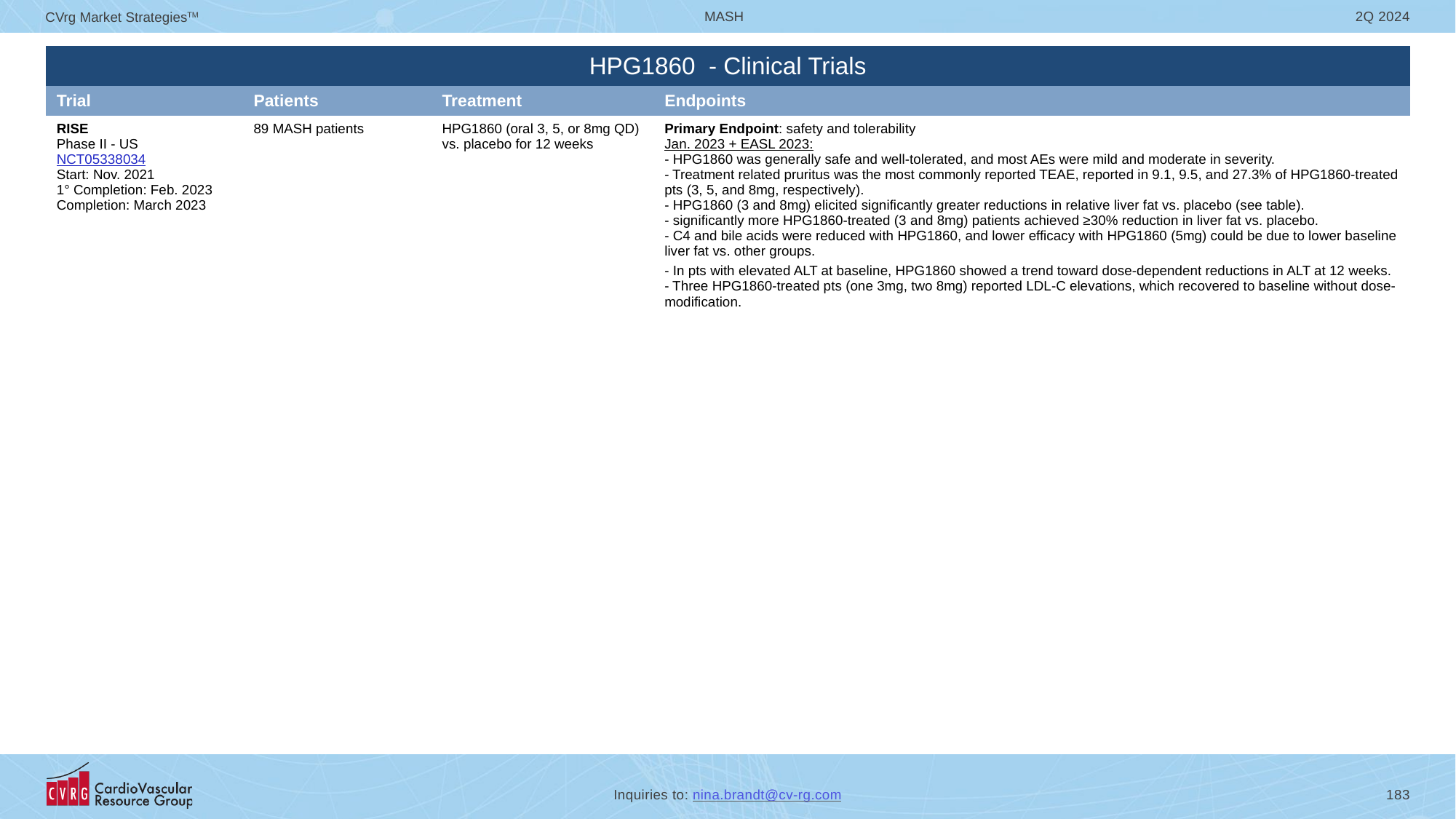

| HPG1860 - Clinical Trials |  |  |  |
| --- | --- | --- | --- |
| Trial | Patients | Treatment | Endpoints |
| RISE Phase II - US NCT05338034 Start: Nov. 2021 1° Completion: Feb. 2023 Completion: March 2023 | 89 MASH patients | HPG1860 (oral 3, 5, or 8mg QD) vs. placebo for 12 weeks | Primary Endpoint: safety and tolerability Jan. 2023 + EASL 2023: - HPG1860 was generally safe and well-tolerated, and most AEs were mild and moderate in severity. - Treatment related pruritus was the most commonly reported TEAE, reported in 9.1, 9.5, and 27.3% of HPG1860-treated pts (3, 5, and 8mg, respectively). - HPG1860 (3 and 8mg) elicited significantly greater reductions in relative liver fat vs. placebo (see table). - significantly more HPG1860-treated (3 and 8mg) patients achieved ≥30% reduction in liver fat vs. placebo. - C4 and bile acids were reduced with HPG1860, and lower efficacy with HPG1860 (5mg) could be due to lower baseline liver fat vs. other groups. - In pts with elevated ALT at baseline, HPG1860 showed a trend toward dose-dependent reductions in ALT at 12 weeks. - Three HPG1860-treated pts (one 3mg, two 8mg) reported LDL-C elevations, which recovered to baseline without dose-modification. |